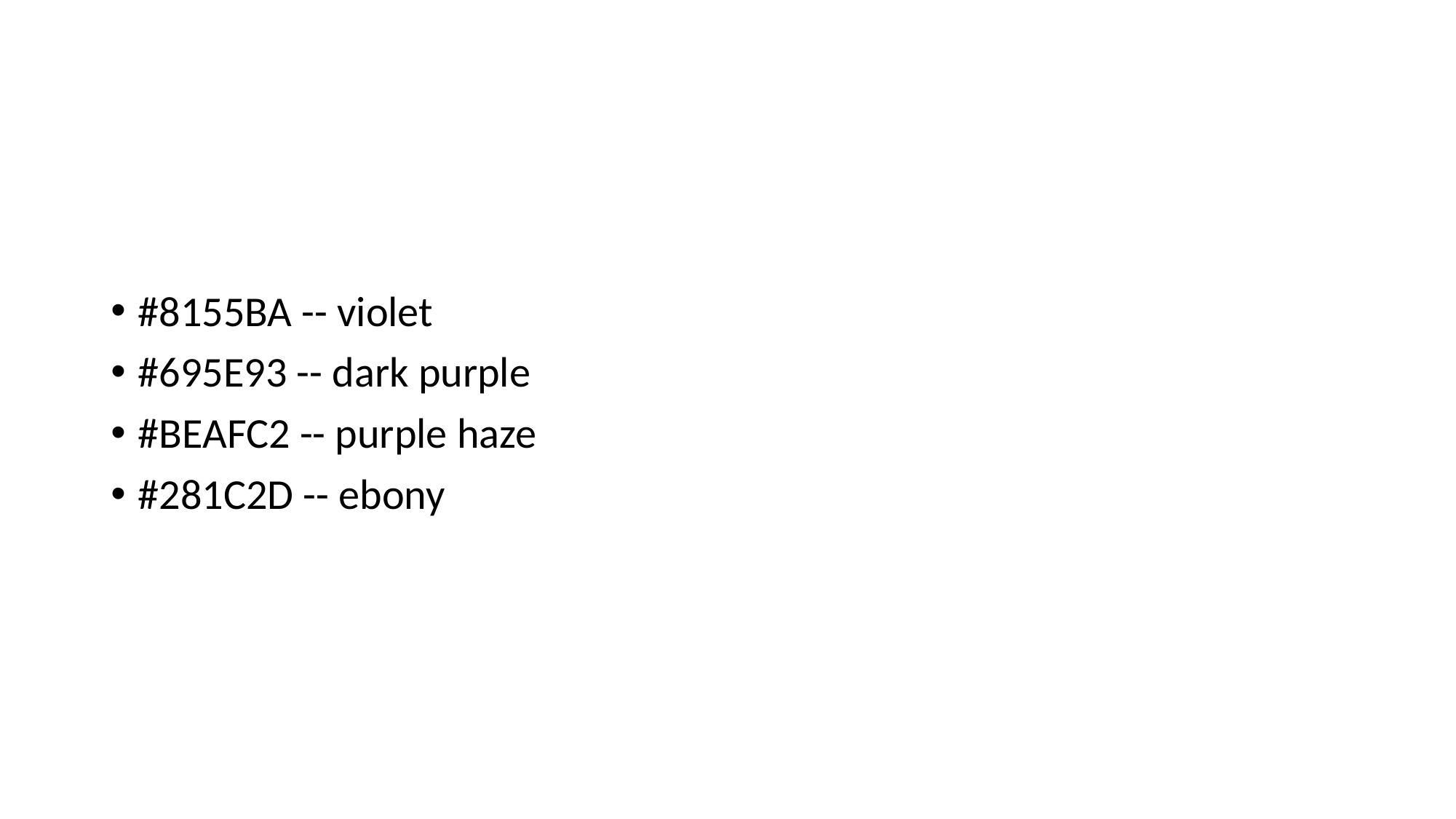

#

#8155BA -- violet
#695E93 -- dark purple
#BEAFC2 -- purple haze
#281C2D -- ebony